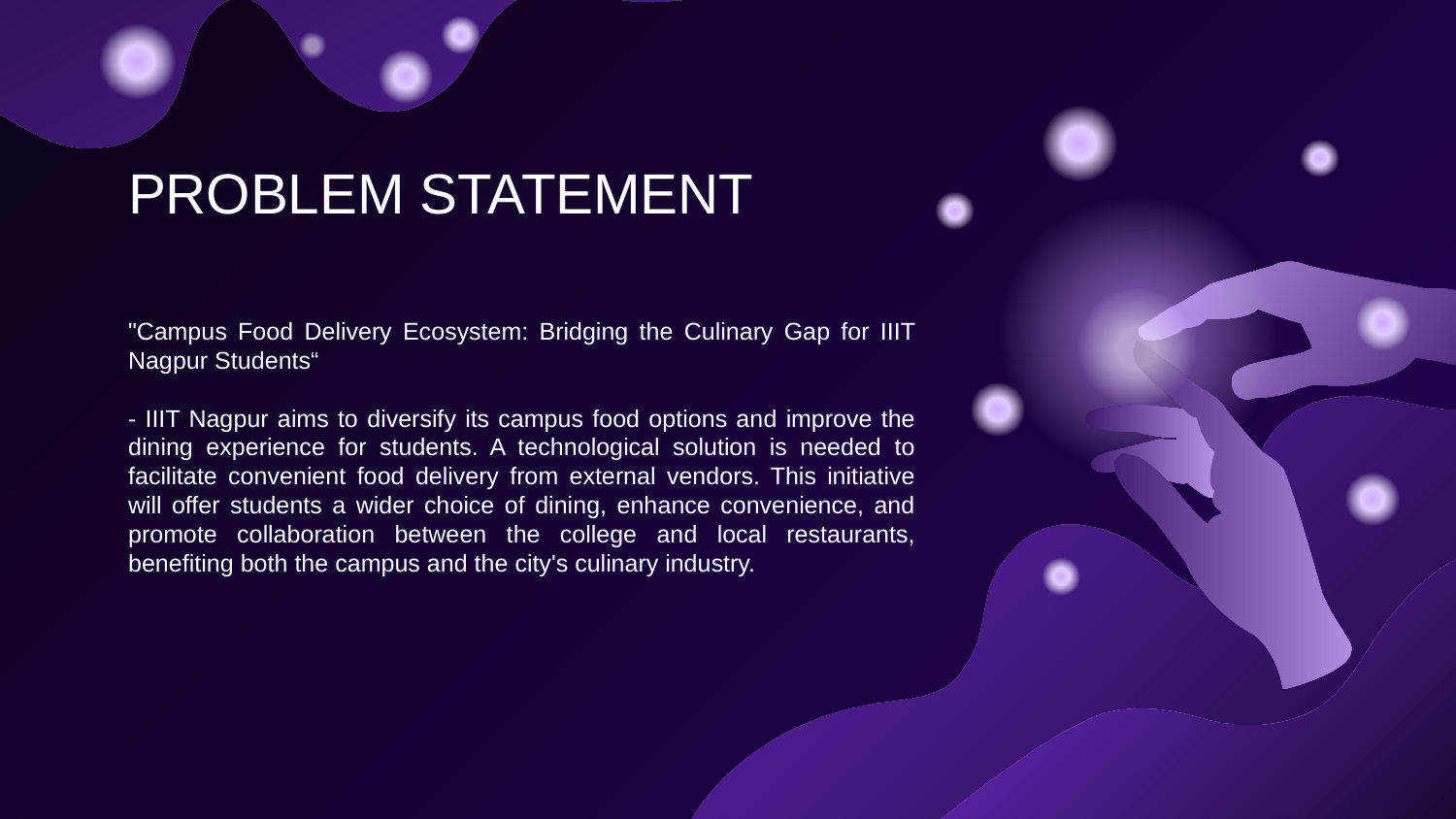

# PROBLEM STATEMENT

"Campus Food Delivery Ecosystem: Bridging the Culinary Gap for IIIT Nagpur Students“

- IIIT Nagpur aims to diversify its campus food options and improve the dining experience for students. A technological solution is needed to facilitate convenient food delivery from external vendors. This initiative will offer students a wider choice of dining, enhance convenience, and promote collaboration between the college and local restaurants, benefiting both the campus and the city's culinary industry.